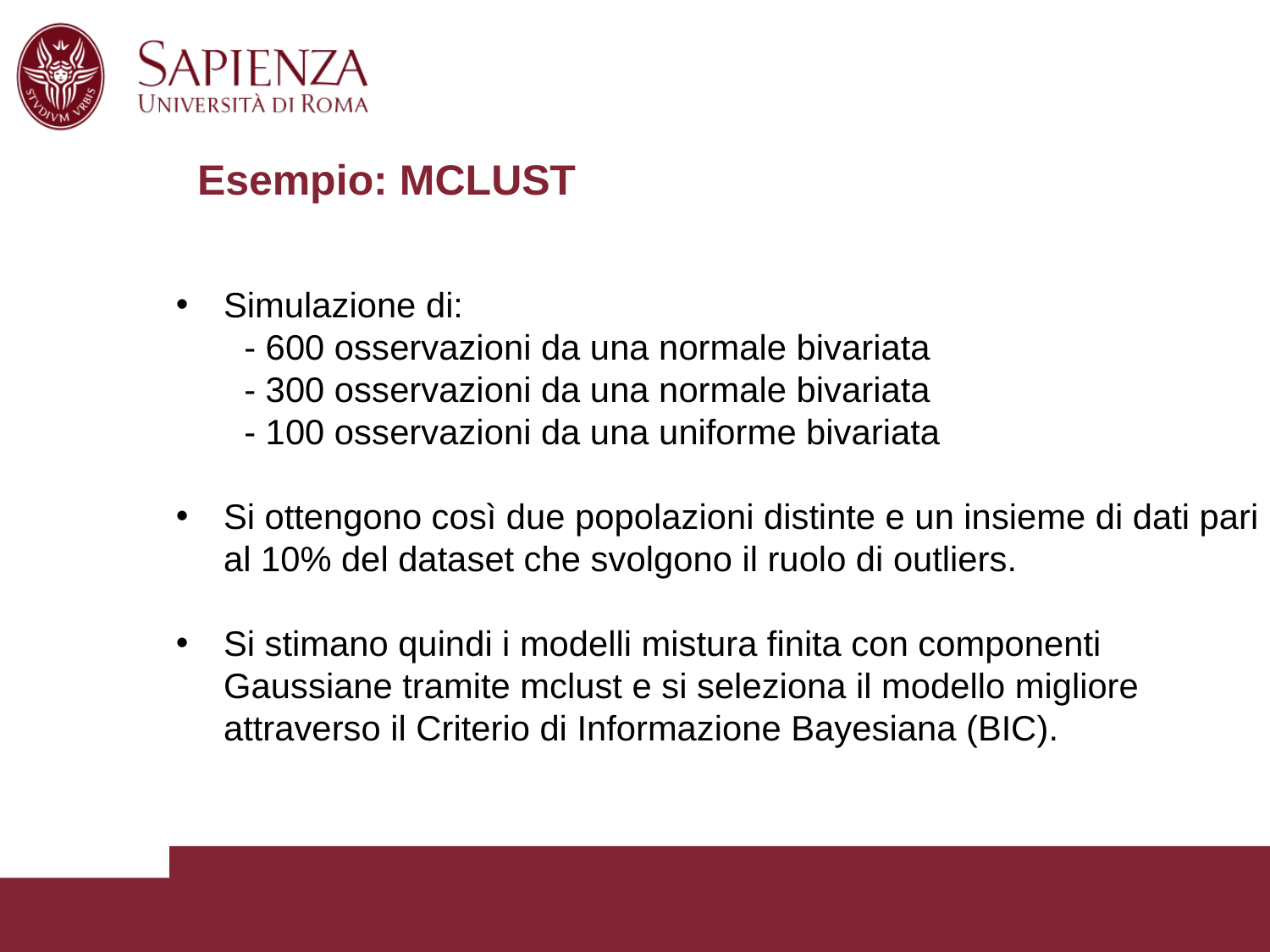

Esempio: MCLUST
Simulazione di:
       - 600 osservazioni da una normale bivariata
       - 300 osservazioni da una normale bivariata
       - 100 osservazioni da una uniforme bivariata

Si ottengono così due popolazioni distinte e un insieme di dati pari al 10% del dataset che svolgono il ruolo di outliers.

Si stimano quindi i modelli mistura finita con componenti Gaussiane tramite mclust e si seleziona il modello migliore attraverso il Criterio di Informazione Bayesiana (BIC).